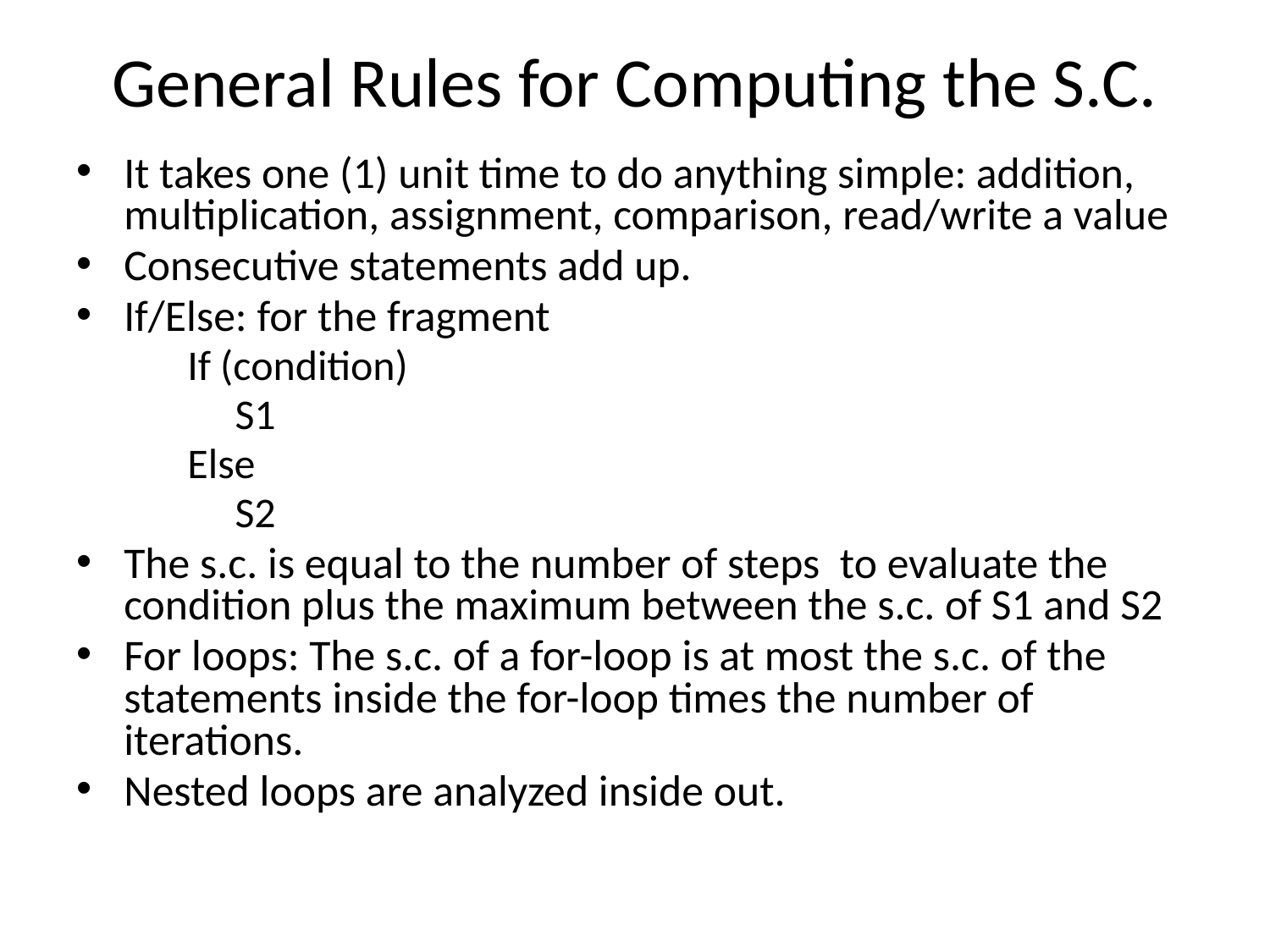

# General Rules for Computing the S.C.
It takes one (1) unit time to do anything simple: addition, multiplication, assignment, comparison, read/write a value
Consecutive statements add up.
If/Else: for the fragment
If (condition)
     S1
Else
     S2
The s.c. is equal to the number of steps  to evaluate the condition plus the maximum between the s.c. of S1 and S2
For loops: The s.c. of a for-loop is at most the s.c. of the statements inside the for-loop times the number of iterations.
Nested loops are analyzed inside out.